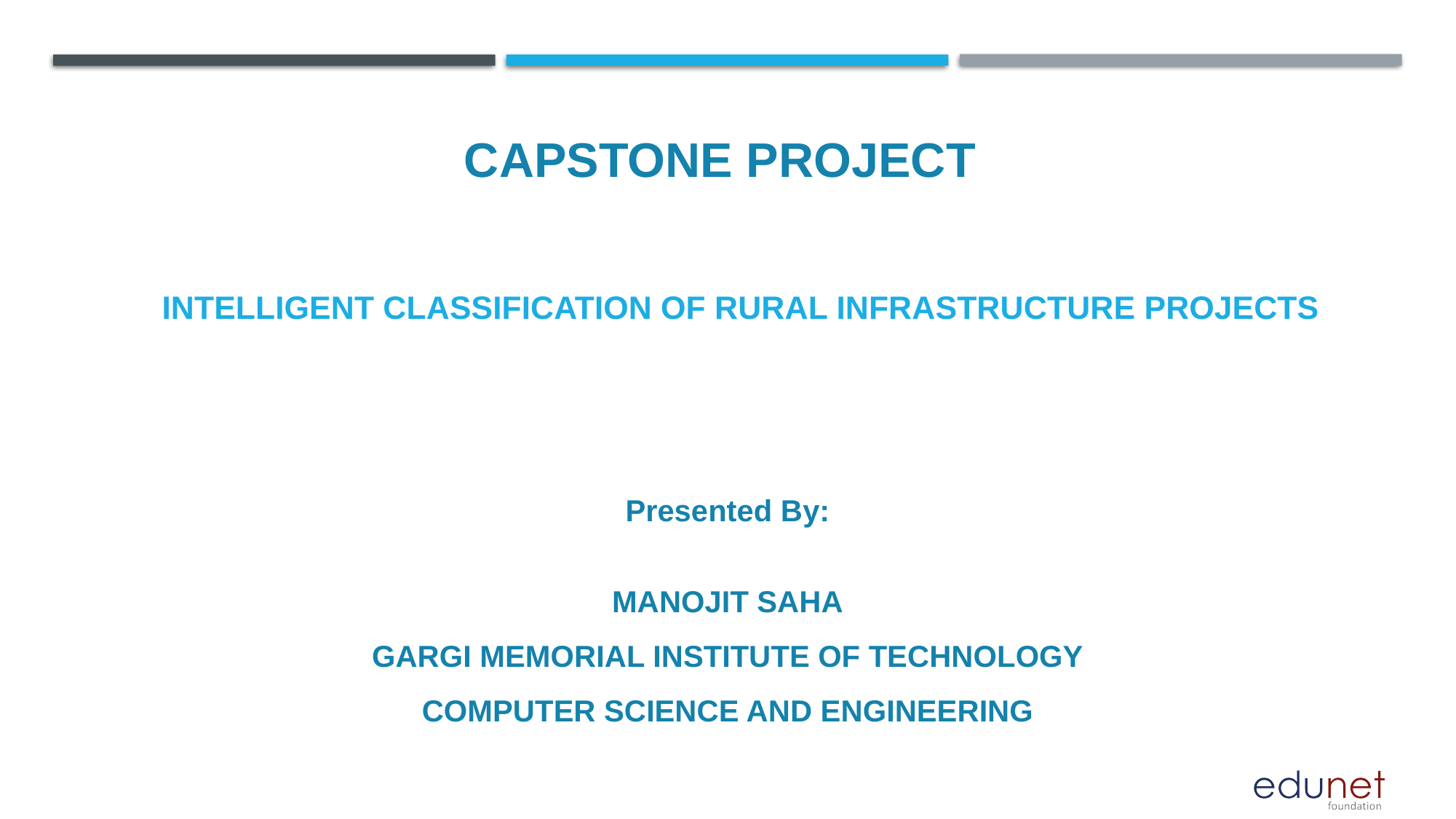

CAPSTONE PROJECT
# Intelligent Classification of Rural Infrastructure Projects
Presented By:

MANOJIT SAHA
GARGI MEMORIAL INSTITUTE OF TECHNOLOGY
COMPUTER SCIENCE AND ENGINEERING